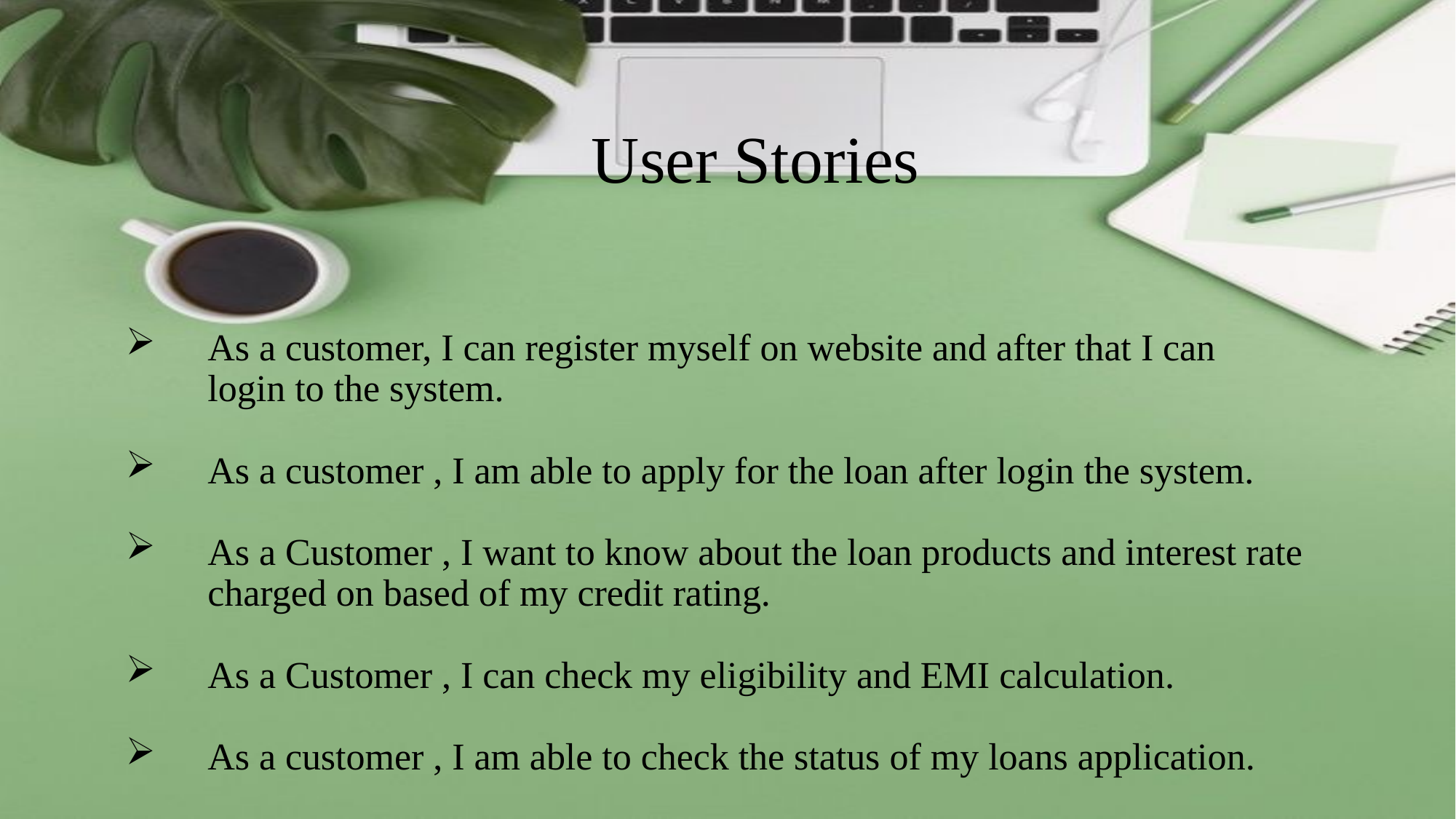

# User Stories

As a customer, I can register myself on website and after that I can
login to the system.

As a customer , I am able to apply for the loan after login the system.

As a Customer , I want to know about the loan products and interest rate charged on based of my credit rating.

As a Customer , I can check my eligibility and EMI calculation.
As a customer , I am able to check the status of my loans application.